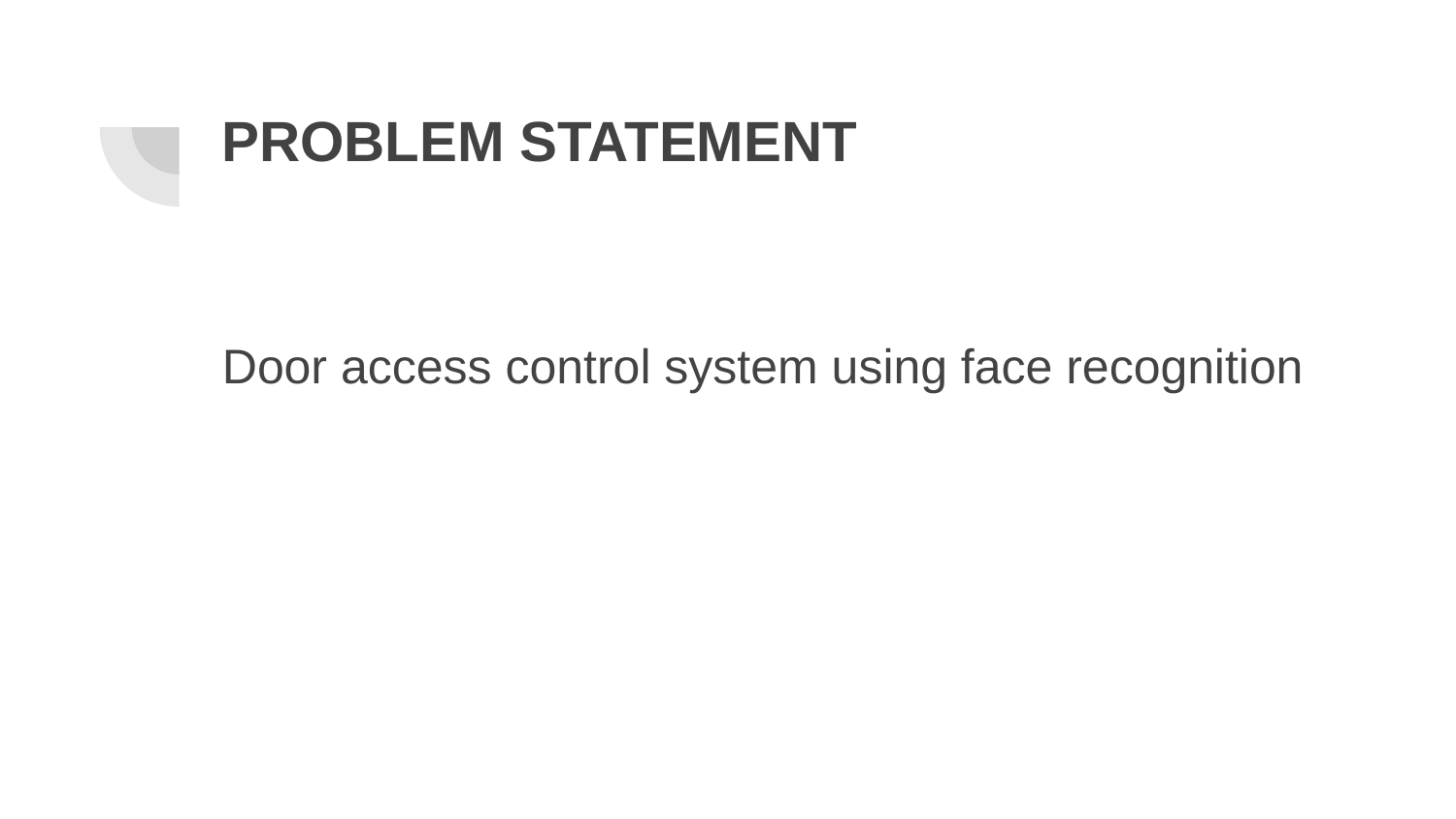

# PROBLEM STATEMENT
Door access control system using face recognition